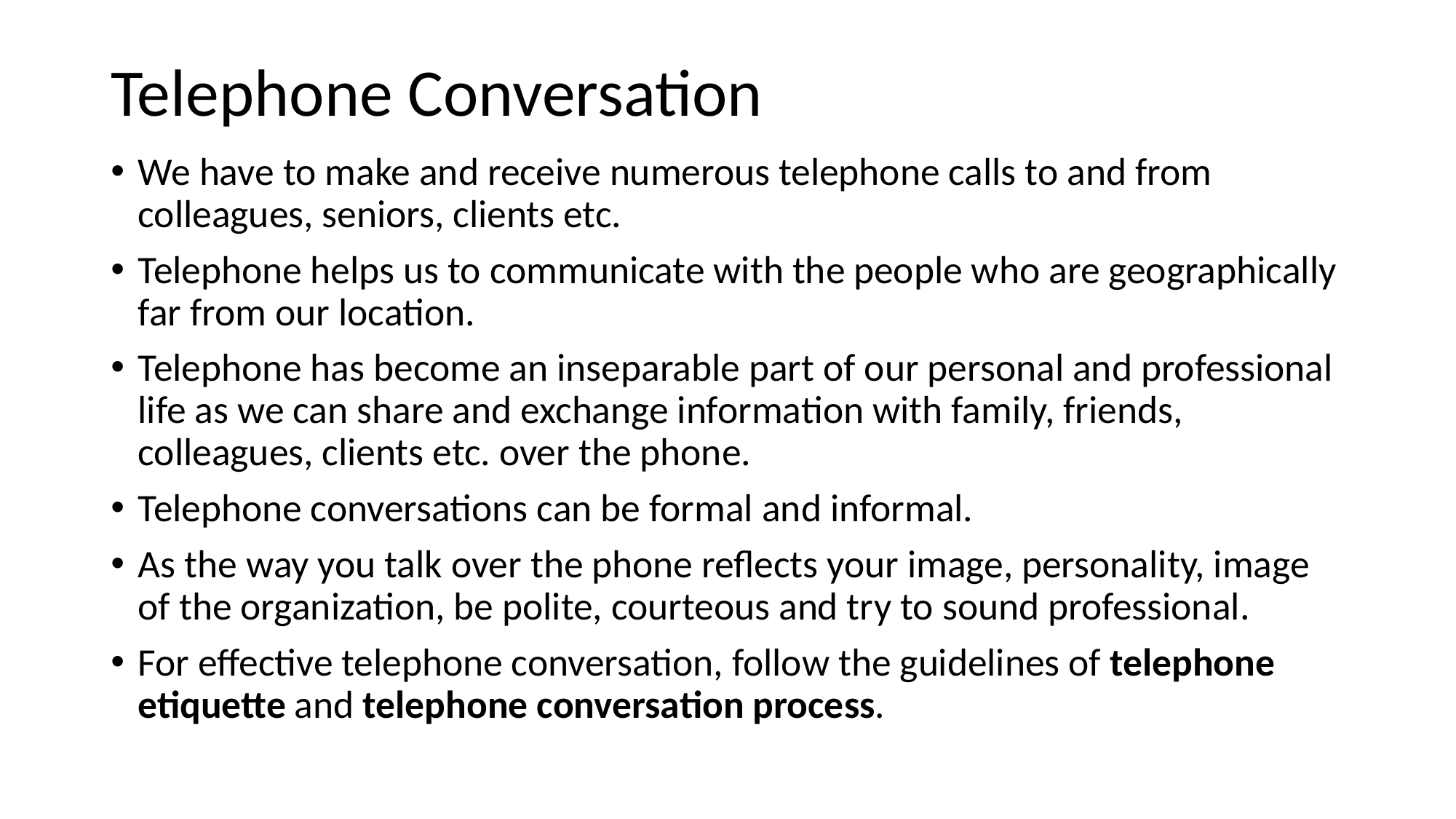

# Telephone Conversation
We have to make and receive numerous telephone calls to and from colleagues, seniors, clients etc.
Telephone helps us to communicate with the people who are geographically far from our location.
Telephone has become an inseparable part of our personal and professional life as we can share and exchange information with family, friends, colleagues, clients etc. over the phone.
Telephone conversations can be formal and informal.
As the way you talk over the phone reflects your image, personality, image of the organization, be polite, courteous and try to sound professional.
For effective telephone conversation, follow the guidelines of telephone etiquette and telephone conversation process.